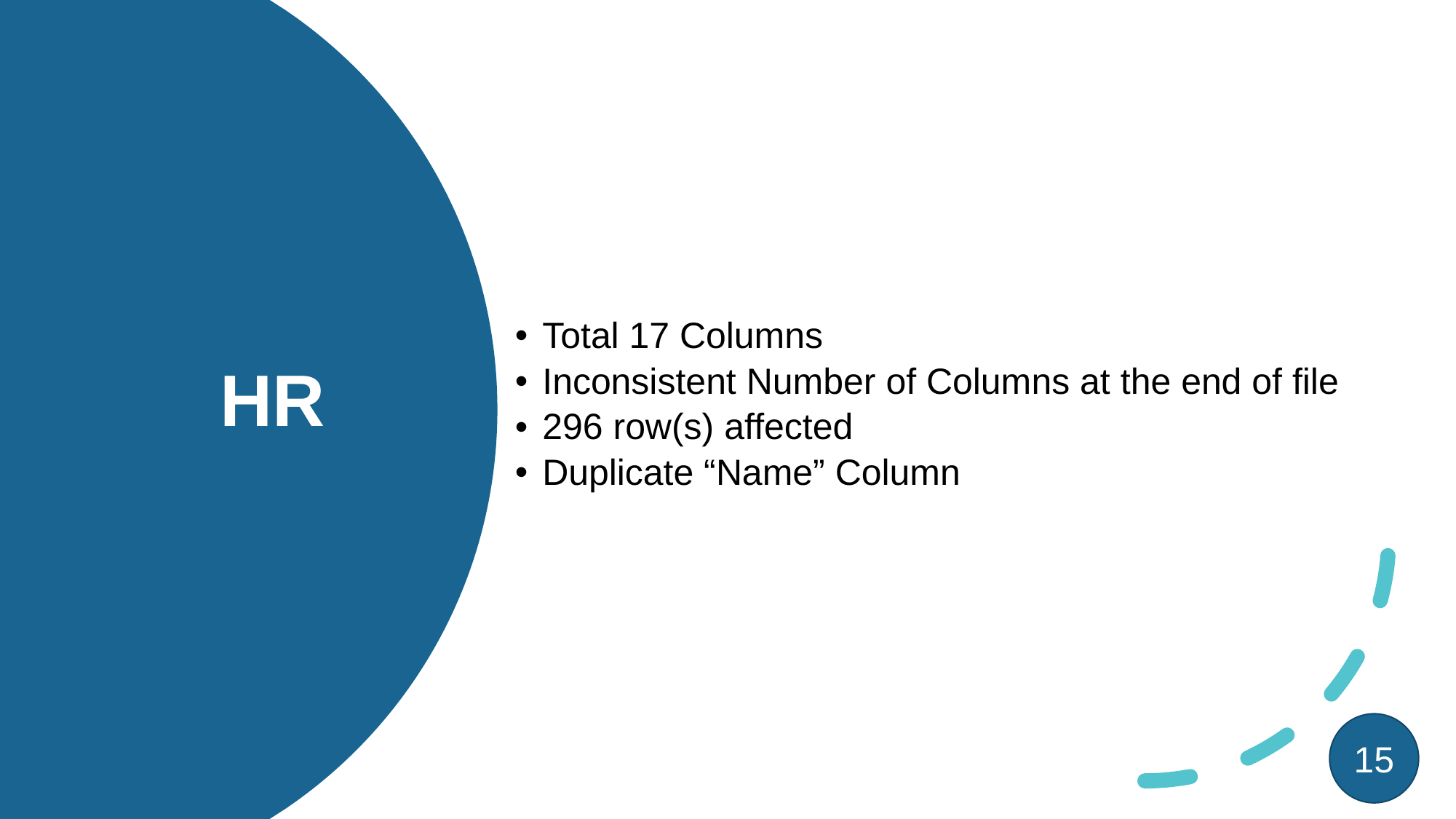

Total 17 Columns
Inconsistent Number of Columns at the end of file
296 row(s) affected
Duplicate “Name” Column
# HR

15